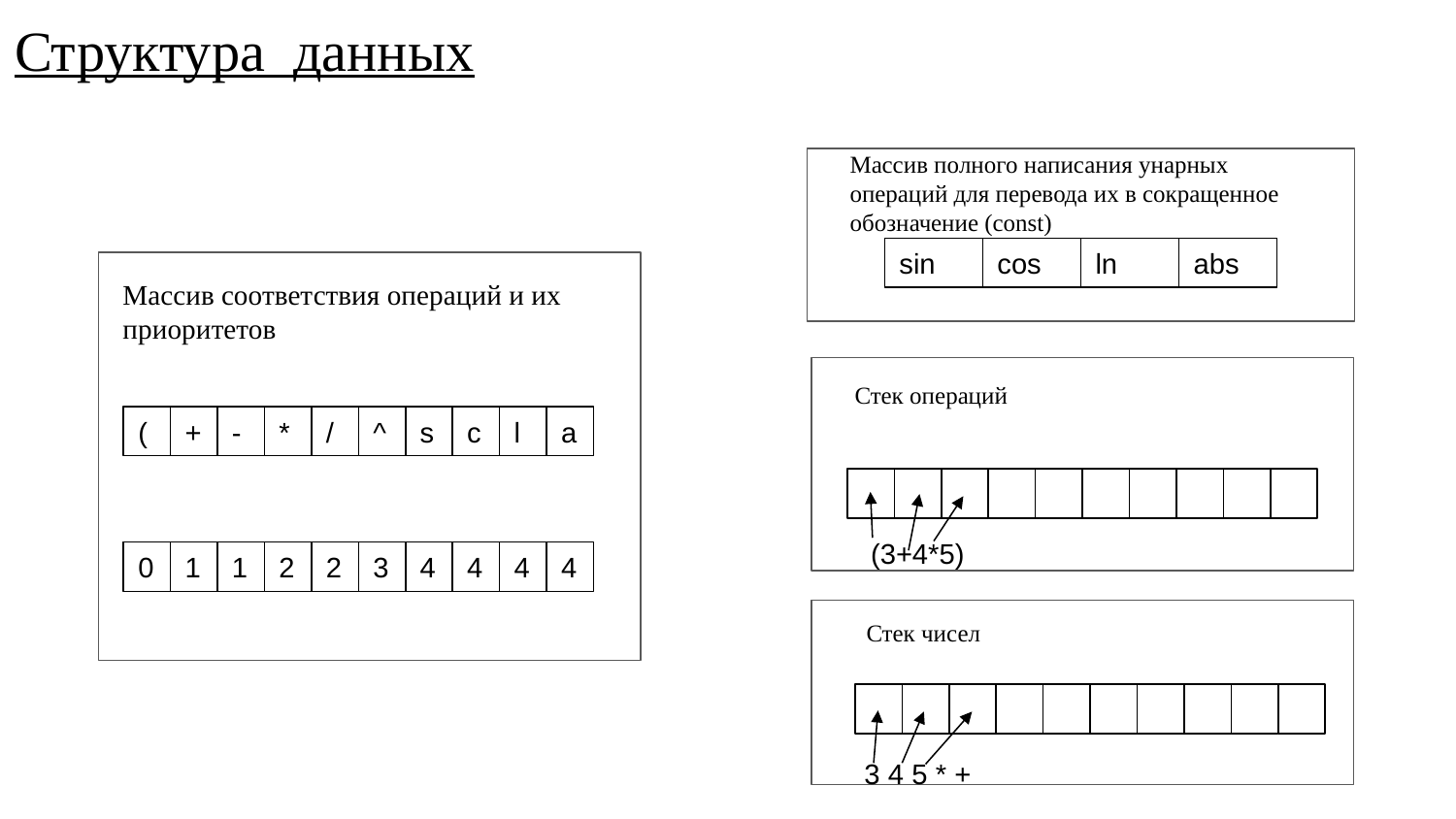

# Структура  данных
Массив полного написания унарных операций для перевода их в сокращенное обозначение (const)

sin
cos
ln
abs

Массив соответствия операций и их приоритетов

Стек операций
(
+
-
*
/
^
s
c
l
a

(3+4*5)
0
1
1
2
2
3
4
4
4
4

Стек чисел

3 4 5 * +